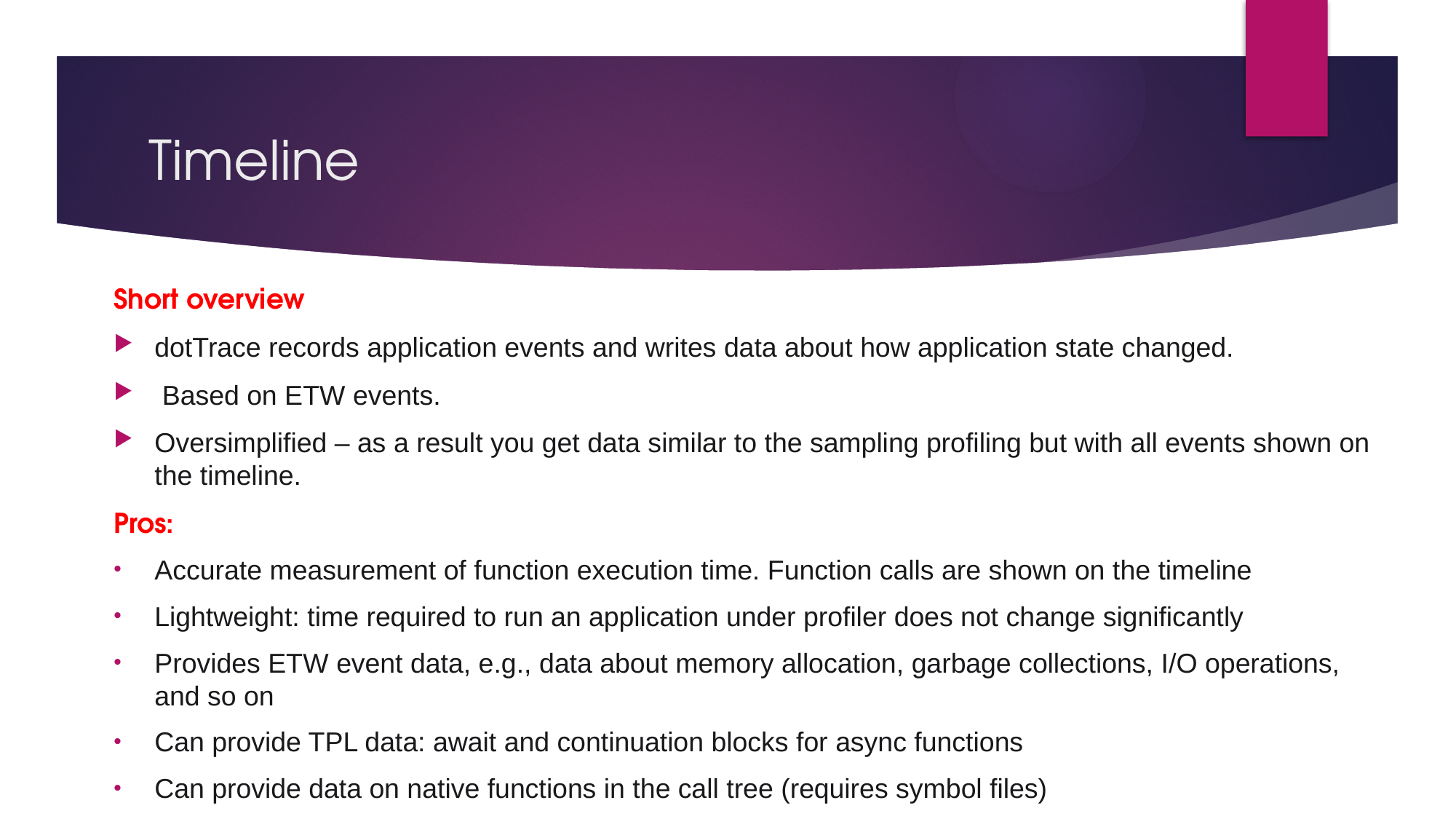

# Timeline﻿
Short overview
dotTrace records application events and writes data about how application state changed.
 Based on ETW events.
Oversimplified – as a result you get data similar to the sampling profiling but with all events shown on the timeline.
Pros:
Accurate measurement of function execution time. Function calls are shown on the timeline
Lightweight: time required to run an application under profiler does not change significantly
Provides ETW event data, e.g., data about memory allocation, garbage collections, I/O operations, and so on
Can provide TPL data: await and continuation blocks for async functions
Can provide data on native functions in the call tree (requires symbol files)